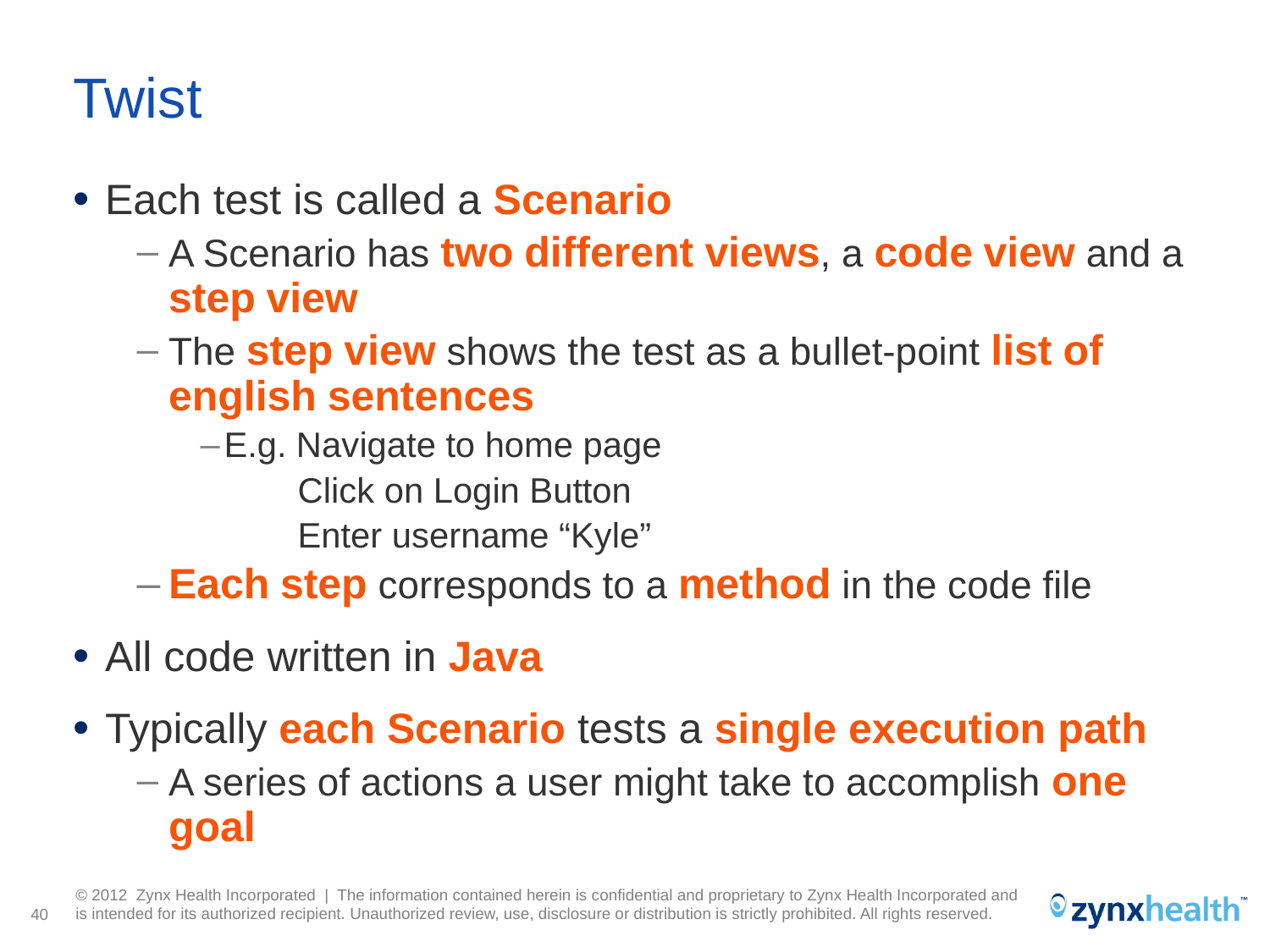

# Twist
Each test is called a Scenario
A Scenario has two different views, a code view and a step view
The step view shows the test as a bullet-point list of english sentences
E.g. Navigate to home page
          Click on Login Button
          Enter username “Kyle”
Each step corresponds to a method in the code file
All code written in Java
Typically each Scenario tests a single execution path
A series of actions a user might take to accomplish one goal